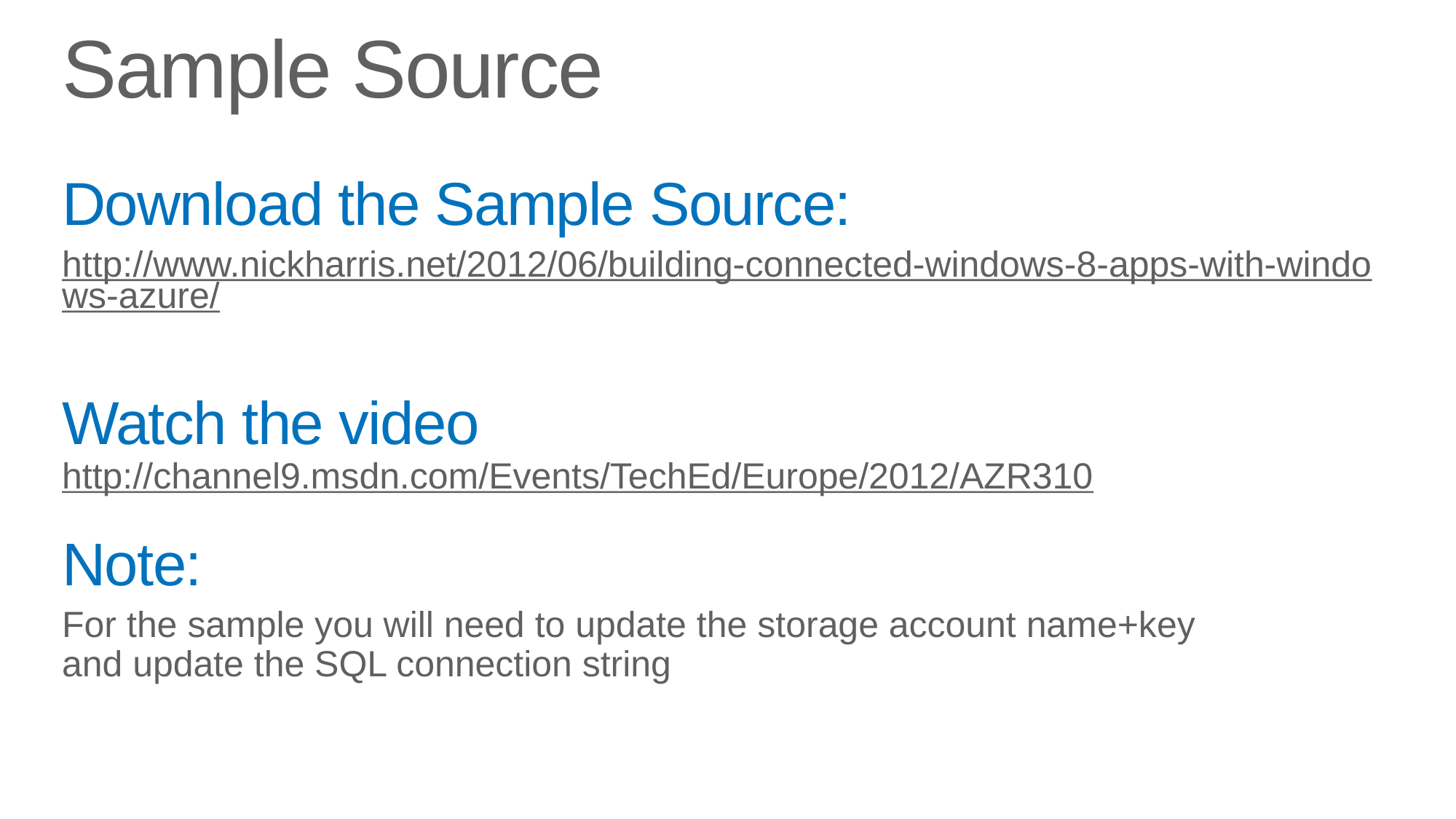

# Sample Source
Download the Sample Source:
http://www.nickharris.net/2012/06/building-connected-windows-8-apps-with-windows-azure/
Watch the video http://channel9.msdn.com/Events/TechEd/Europe/2012/AZR310
Note:
For the sample you will need to update the storage account name+key
and update the SQL connection string